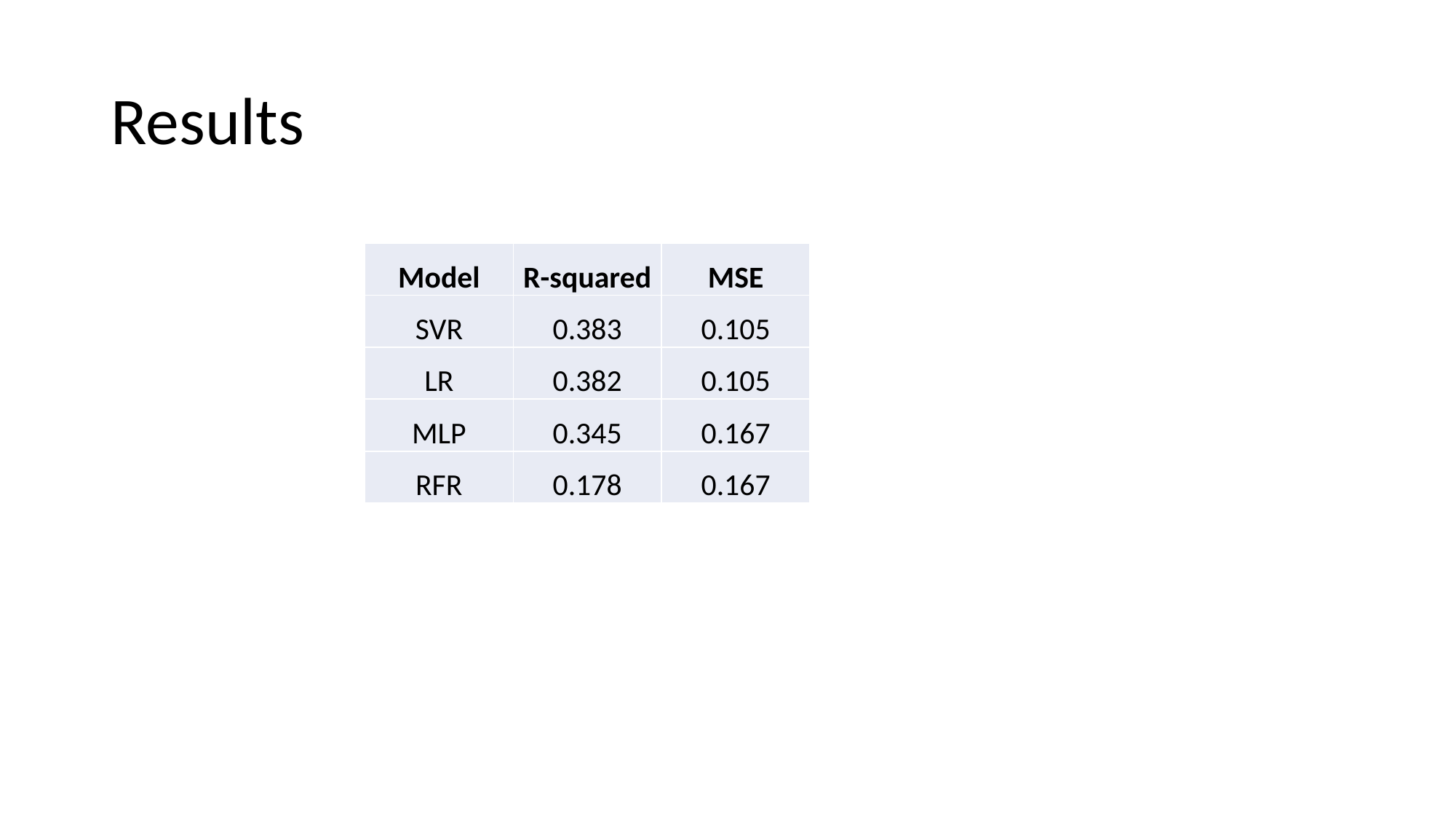

# Results
| Model | R-squared | MSE |
| --- | --- | --- |
| SVR | 0.383 | 0.105 |
| LR | 0.382 | 0.105 |
| MLP | 0.345 | 0.167 |
| RFR | 0.178 | 0.167 |